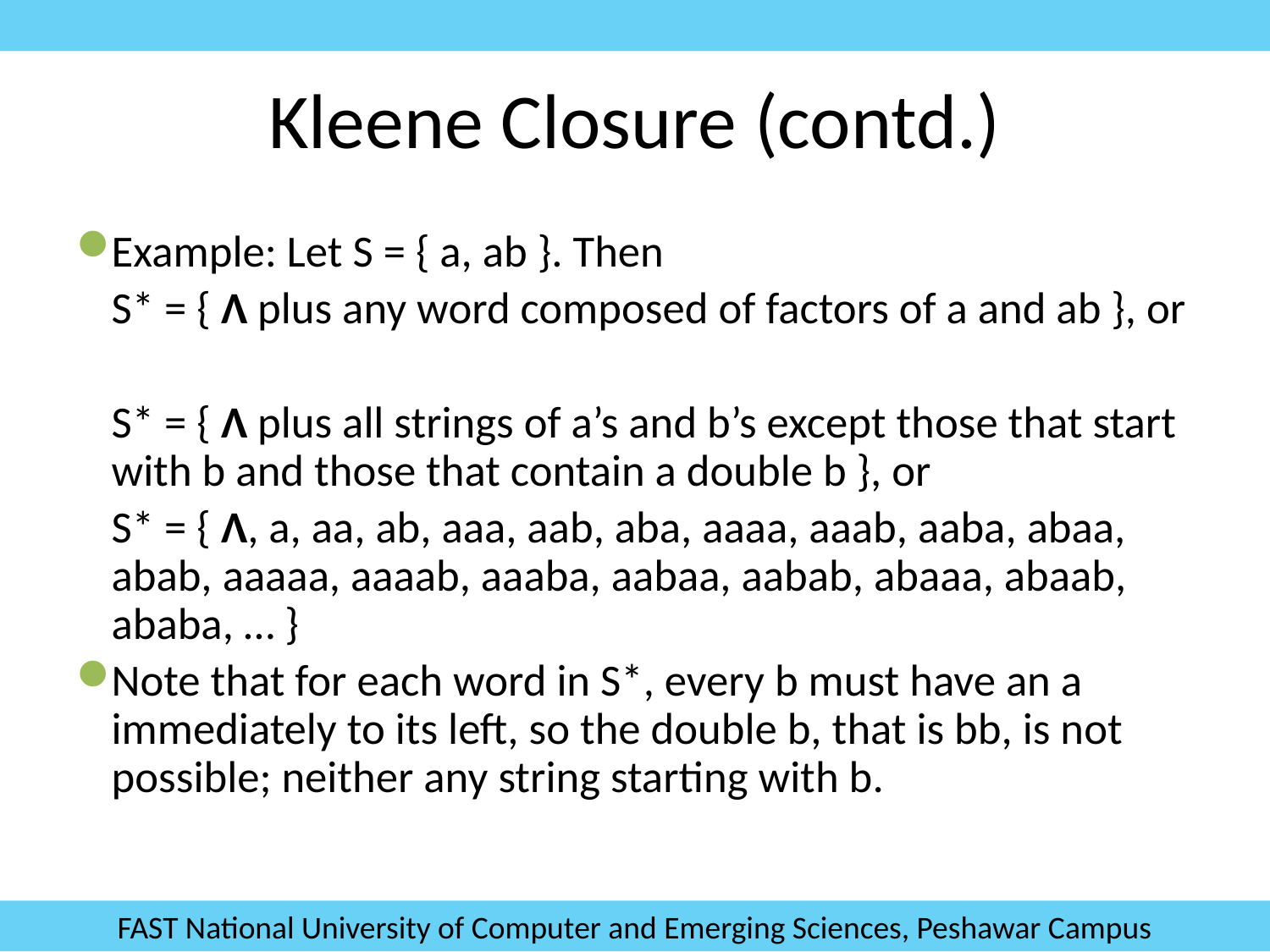

# Kleene Closure (contd.)
Example: Let S = { a, ab }. Then
	S* = { Λ plus any word composed of factors of a and ab }, or

	S* = { Λ plus all strings of a’s and b’s except those that start with b and those that contain a double b }, or
	S* = { Λ, a, aa, ab, aaa, aab, aba, aaaa, aaab, aaba, abaa, abab, aaaaa, aaaab, aaaba, aabaa, aabab, abaaa, abaab, ababa, … }
Note that for each word in S*, every b must have an a immediately to its left, so the double b, that is bb, is not possible; neither any string starting with b.
FAST National University of Computer and Emerging Sciences, Peshawar Campus